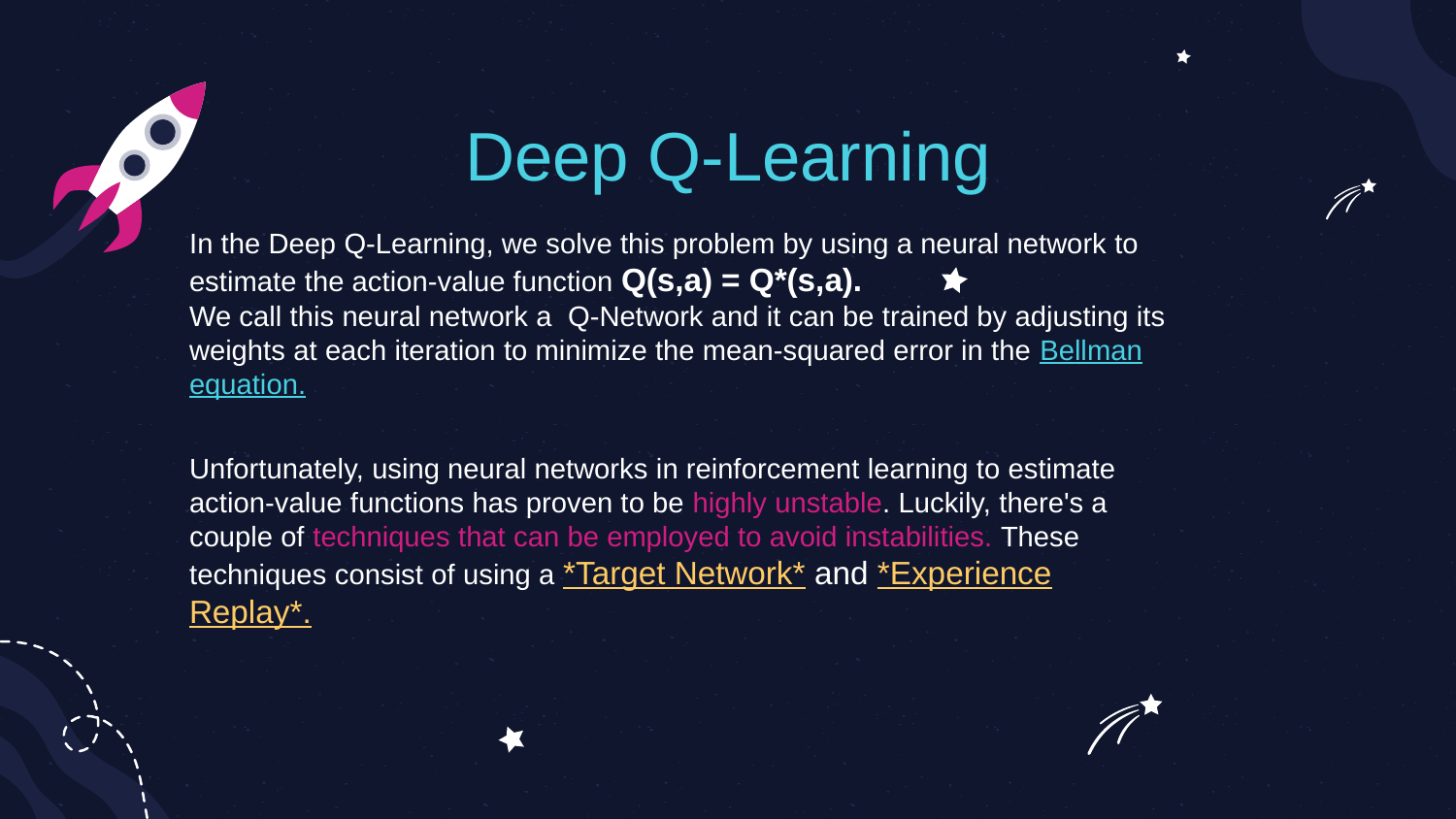

# Deep Q-Learning
In the Deep Q-Learning, we solve this problem by using a neural network to estimate the action-value function Q(s,a) = Q*(s,a).
We call this neural network a  Q-Network and it can be trained by adjusting its weights at each iteration to minimize the mean-squared error in the Bellman equation.

Unfortunately, using neural networks in reinforcement learning to estimate action-value functions has proven to be highly unstable. Luckily, there's a couple of techniques that can be employed to avoid instabilities. These techniques consist of using a *Target Network* and *Experience Replay*.